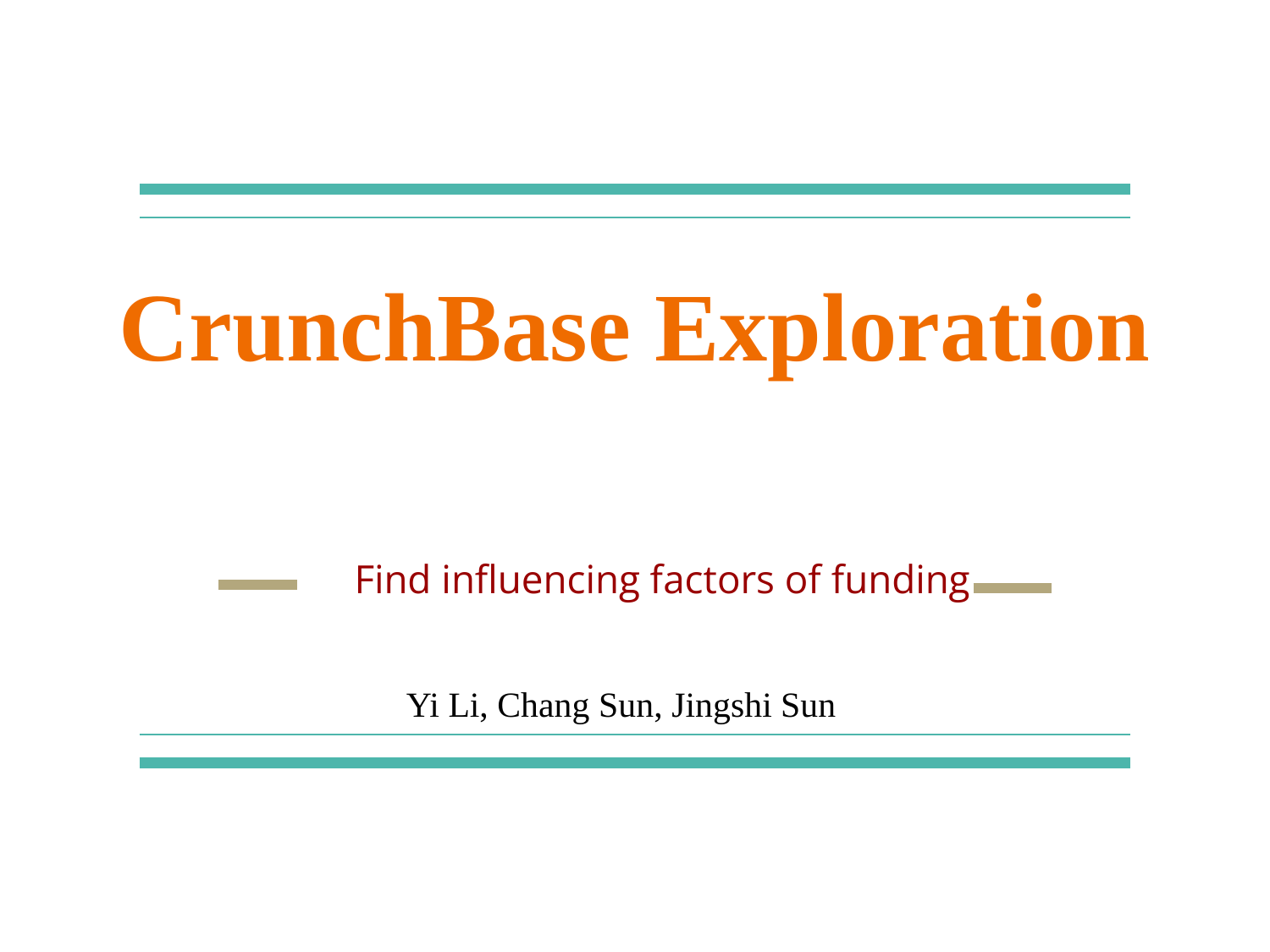

# CrunchBase Exploration
Find influencing factors of funding
Yi Li, Chang Sun, Jingshi Sun